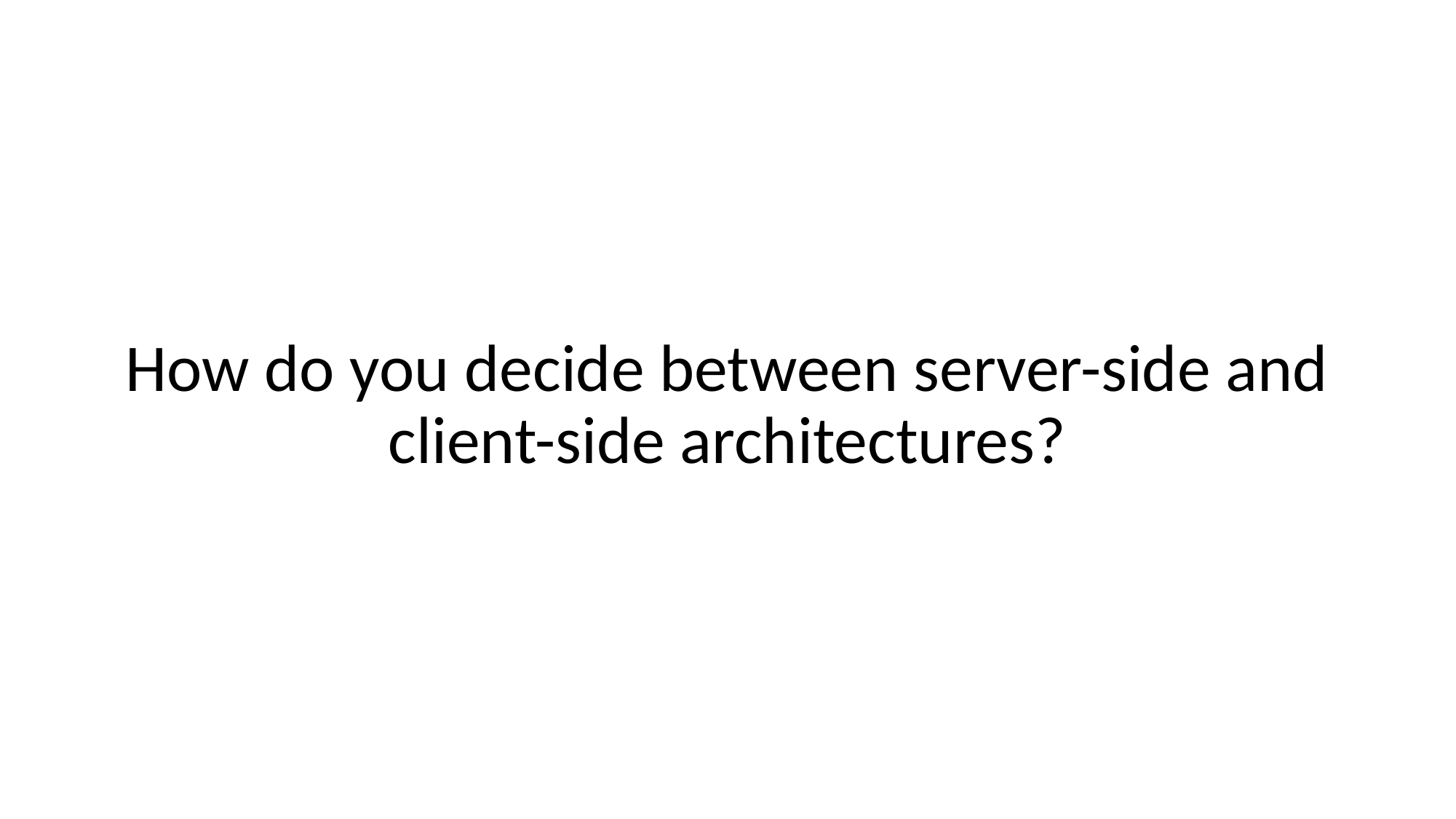

# How do you decide between server-side and client-side architectures?